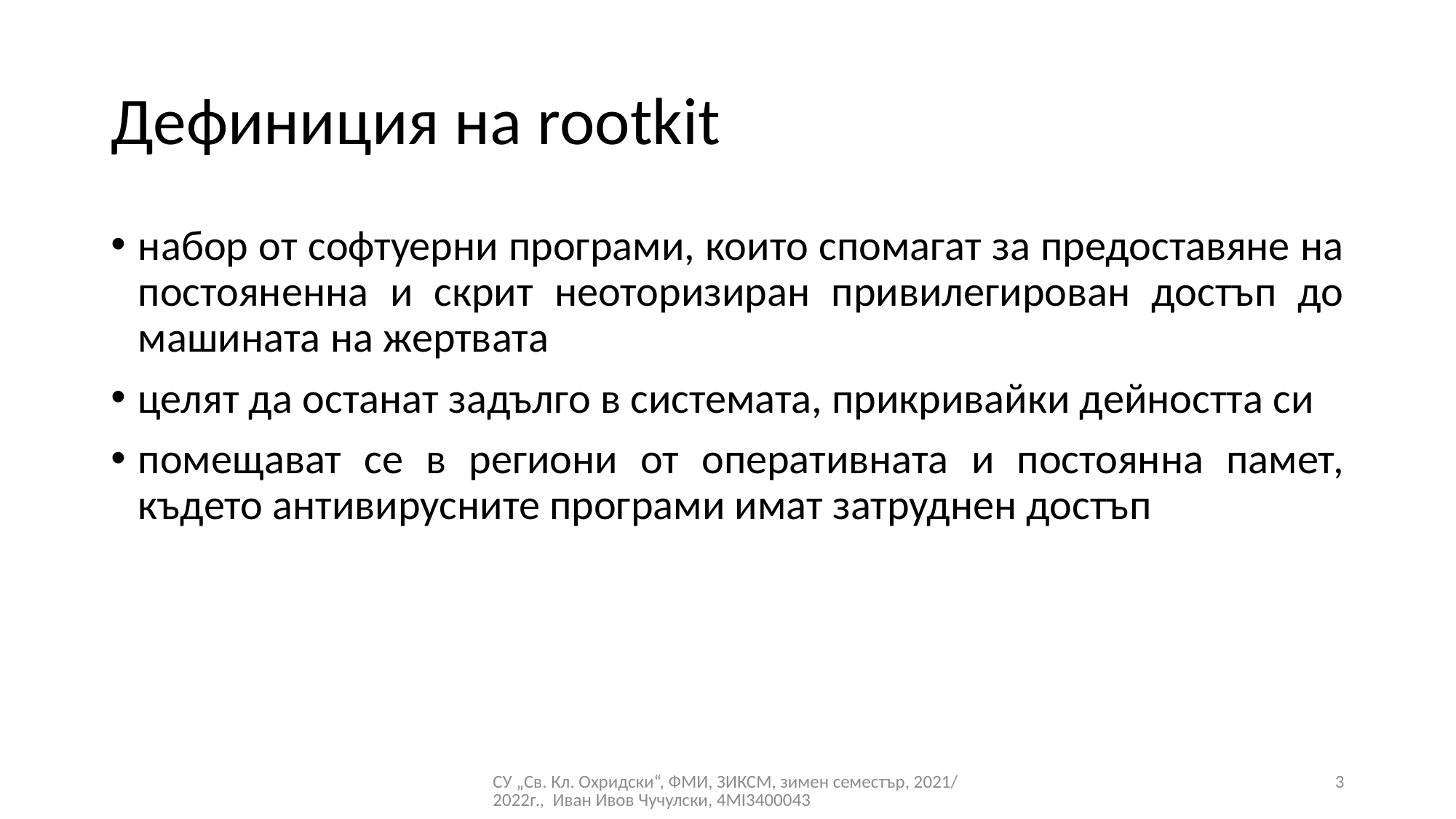

# Дефиниция на rootkit
набор от софтуерни програми, които спомагат за предоставяне на постояненна и скрит неоторизиран привилегирован достъп до машината на жертвата
целят да останат задълго в системата, прикривайки дейността си
помещават се в региони от оперативната и постоянна памет, където антивирусните програми имат затруднен достъп

СУ „Св. Кл. Охридски“, ФМИ, ЗИКСМ, зимен семестър, 2021/2022г.,  Иван Ивов Чучулски, 4MI3400043
3